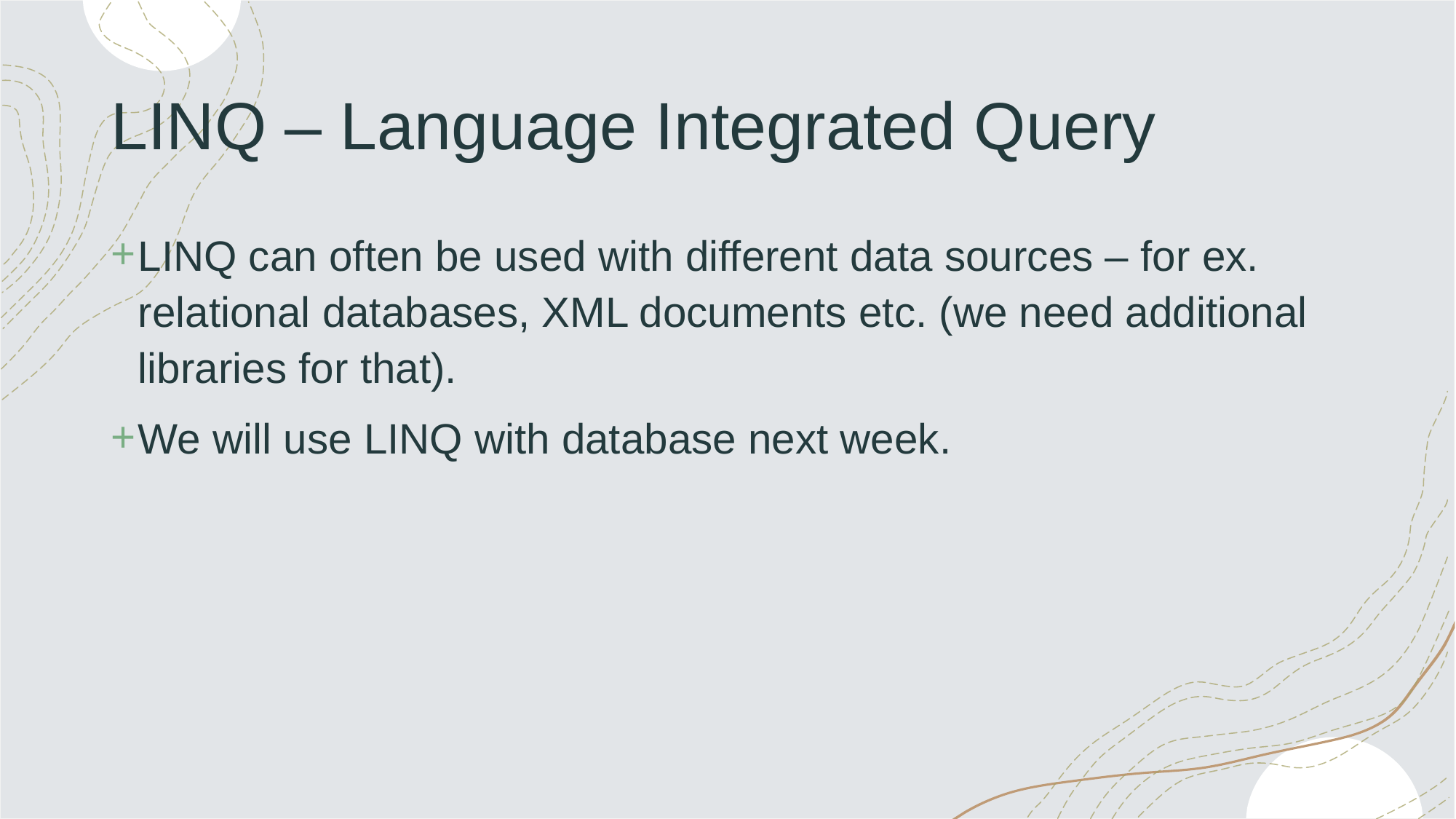

# LINQ – Language Integrated Query
LINQ can often be used with different data sources – for ex. relational databases, XML documents etc. (we need additional libraries for that).
We will use LINQ with database next week.